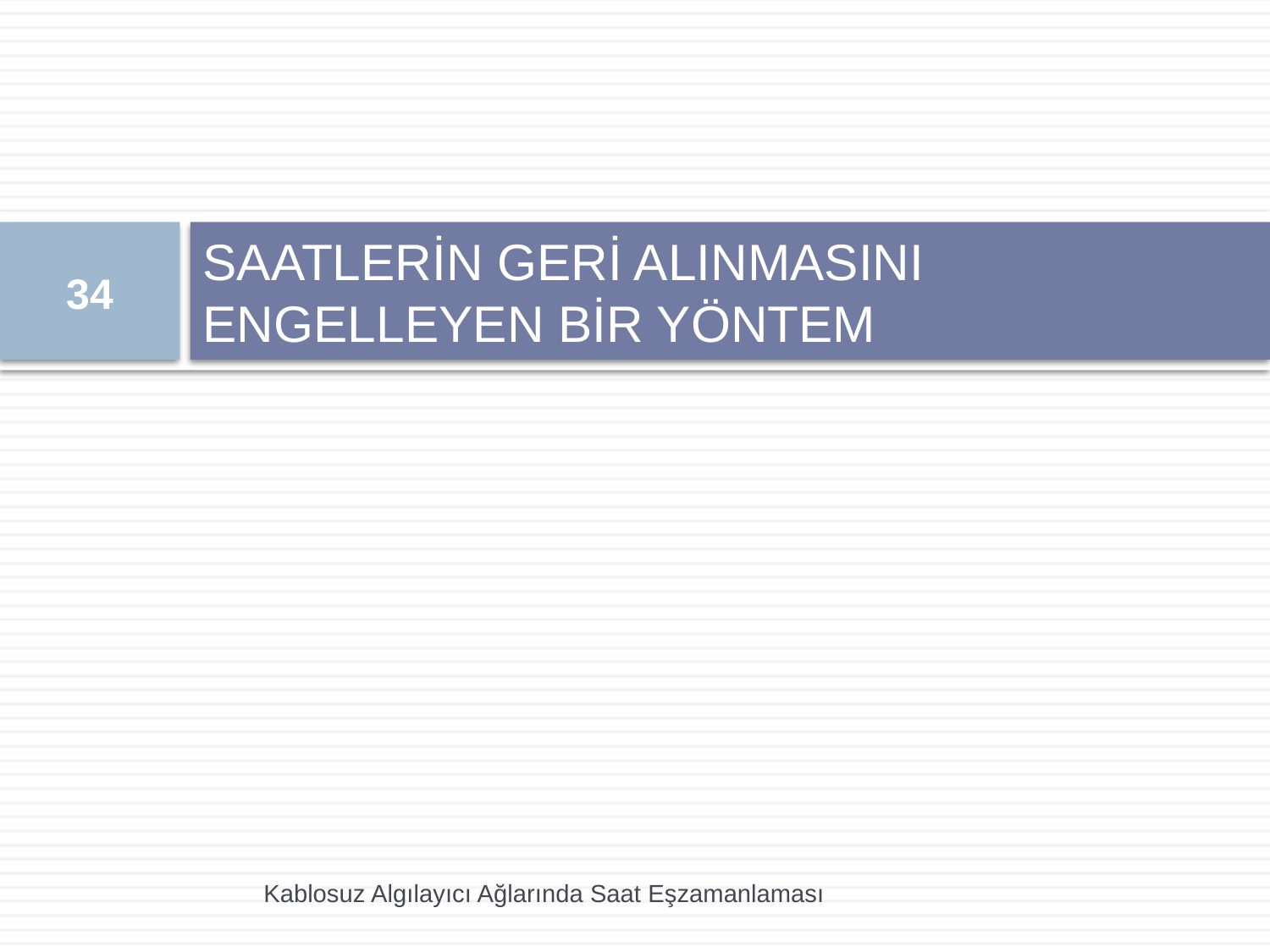

# SAATLERİN GERİ ALINMASINI ENGELLEYEN BİR YÖNTEM
34

Kablosuz Algılayıcı Ağlarında Saat Eşzamanlaması